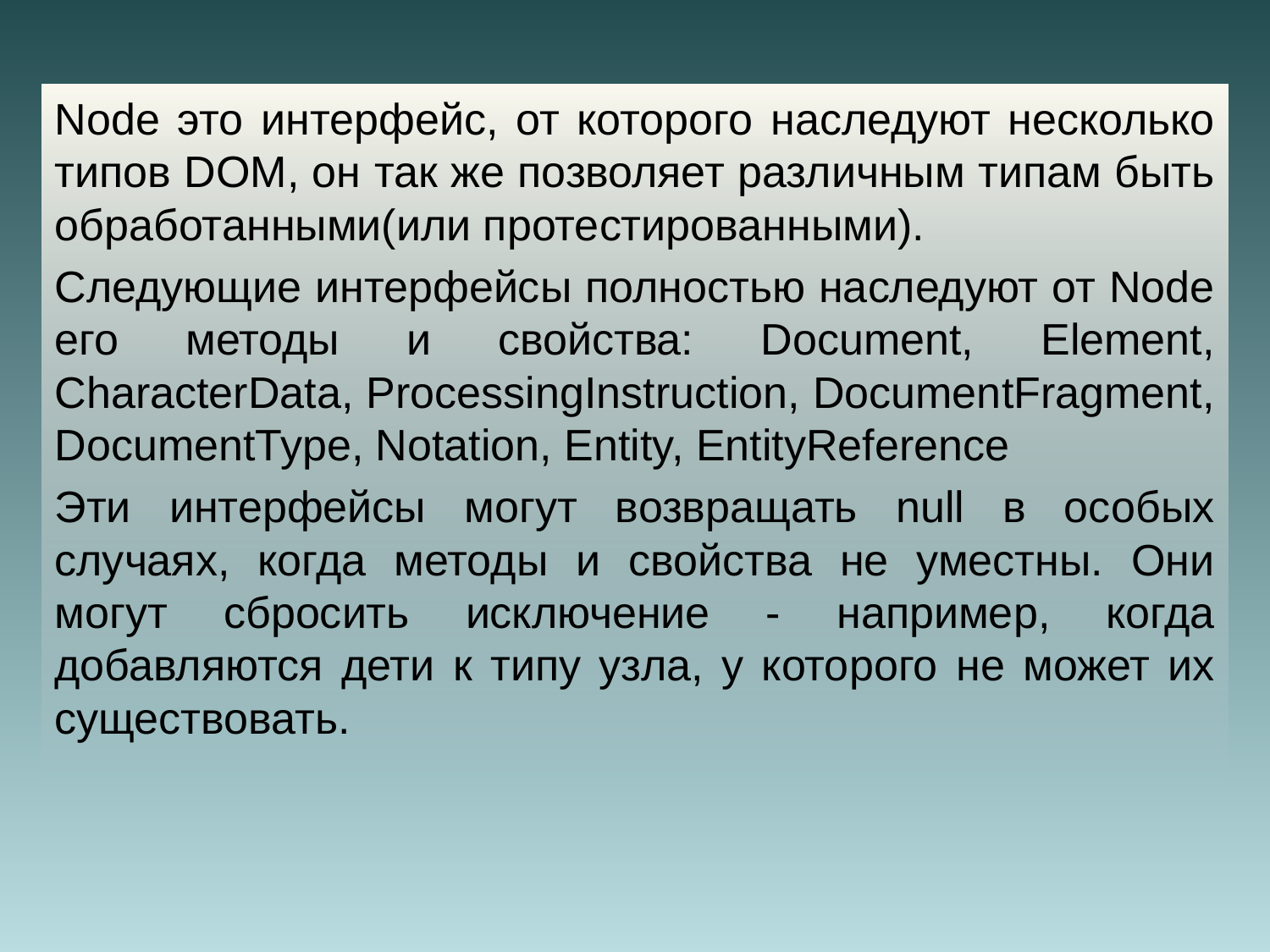

Node это интерфейс, от которого наследуют несколько типов DOM, он так же позволяет различным типам быть обработанными(или протестированными).
Следующие интерфейсы полностью наследуют от Node его методы и свойства: Document, Element, CharacterData, ProcessingInstruction, DocumentFragment, DocumentType, Notation, Entity, EntityReference
Эти интерфейсы могут возвращать null в особых случаях, когда методы и свойства не уместны. Они могут сбросить исключение - например, когда добавляются дети к типу узла, у которого не может их существовать.